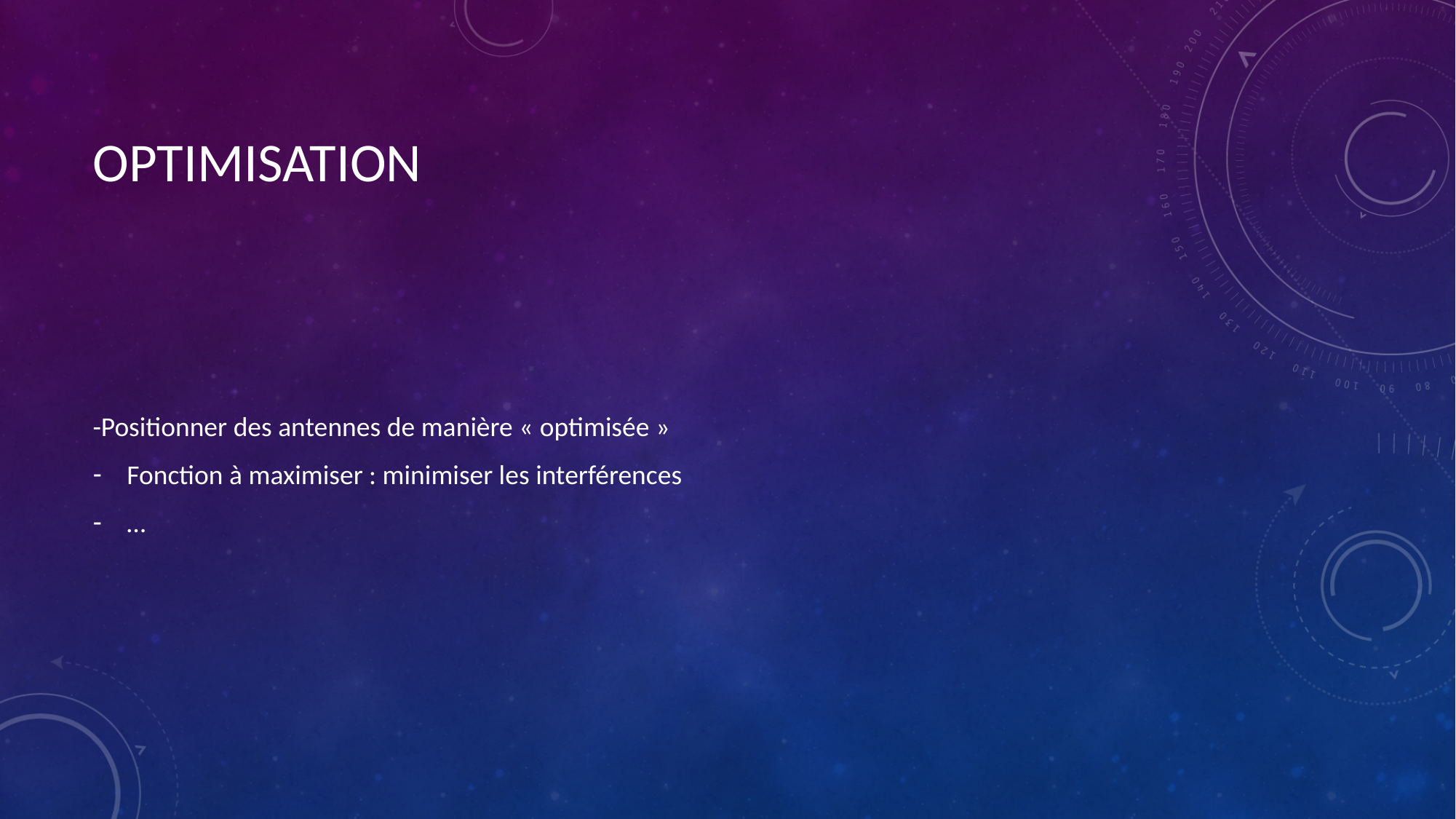

# Optimisation
-Positionner des antennes de manière « optimisée »
Fonction à maximiser : minimiser les interférences
…